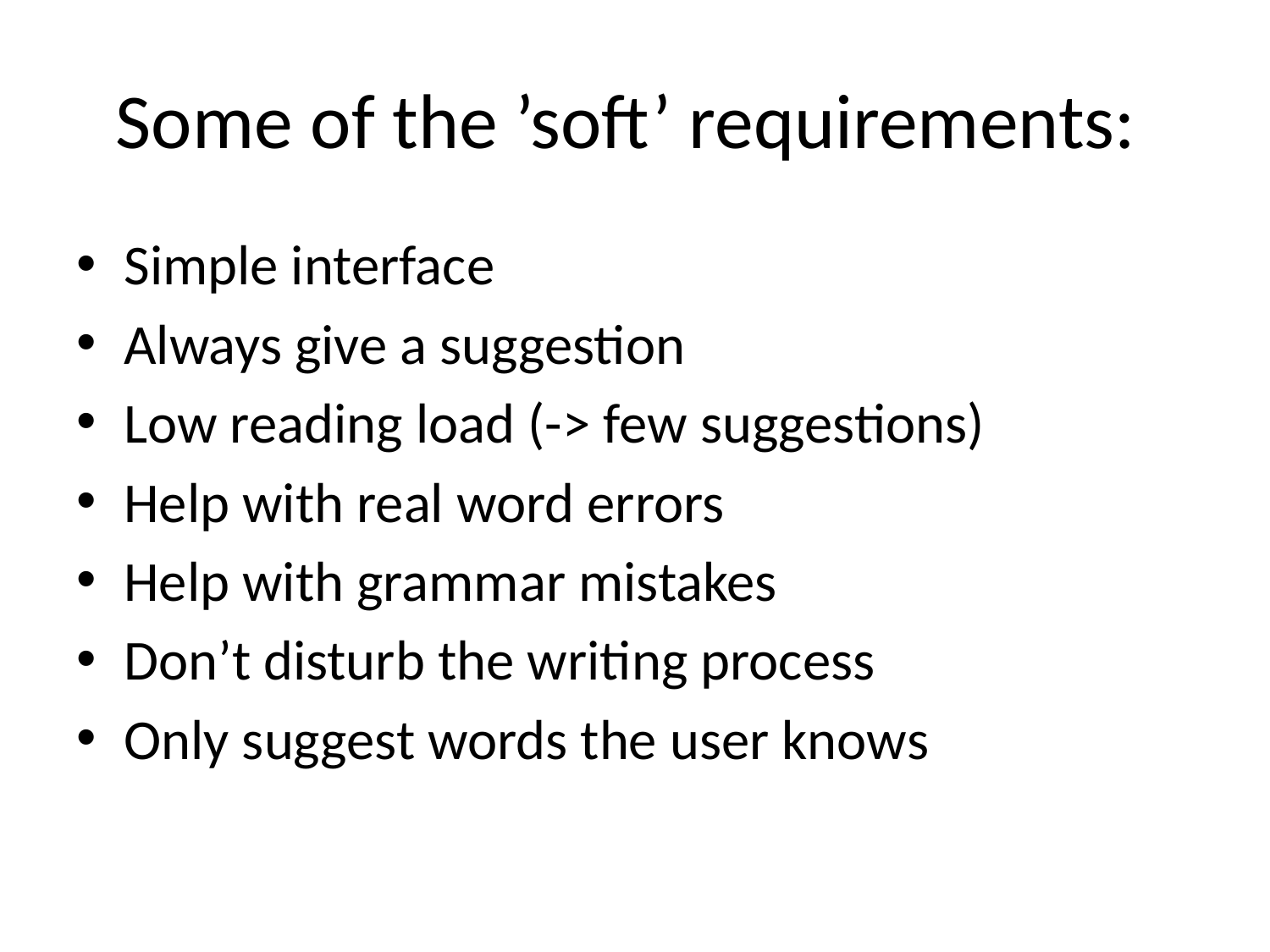

# Some of the ’soft’ requirements:
Simple interface
Always give a suggestion
Low reading load (-> few suggestions)
Help with real word errors
Help with grammar mistakes
Don’t disturb the writing process
Only suggest words the user knows